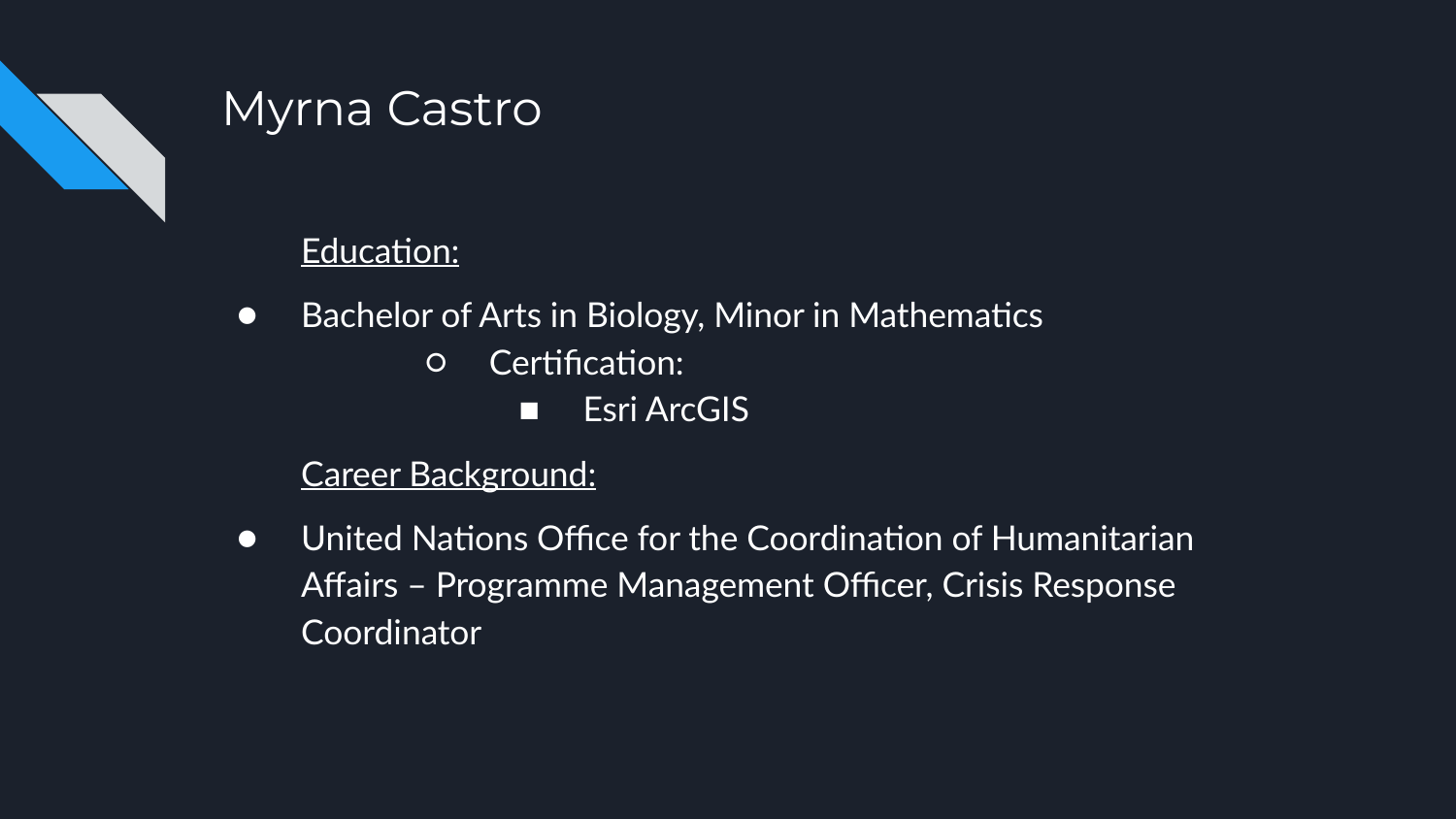

# Myrna Castro
Education:
Bachelor of Arts in Biology, Minor in Mathematics
Certification:
Esri ArcGIS
Career Background:
United Nations Office for the Coordination of Humanitarian Affairs – Programme Management Officer, Crisis Response Coordinator